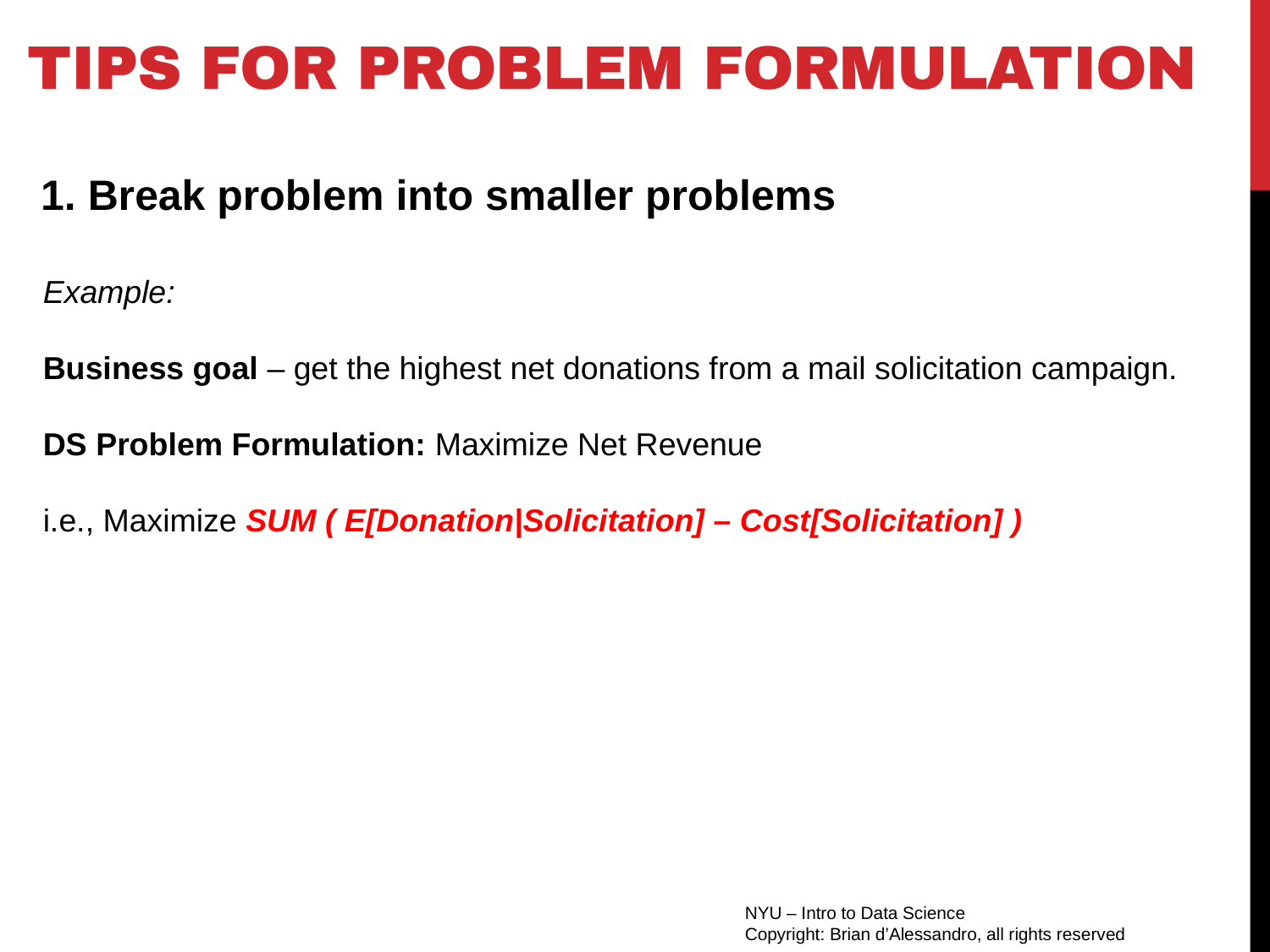

# Tips for problem formulation
1. Break problem into smaller problems
Example:

Business goal – get the highest net donations from a mail solicitation campaign.

DS Problem Formulation: Maximize Net Revenue

i.e., Maximize SUM ( E[Donation|Solicitation] – Cost[Solicitation] )